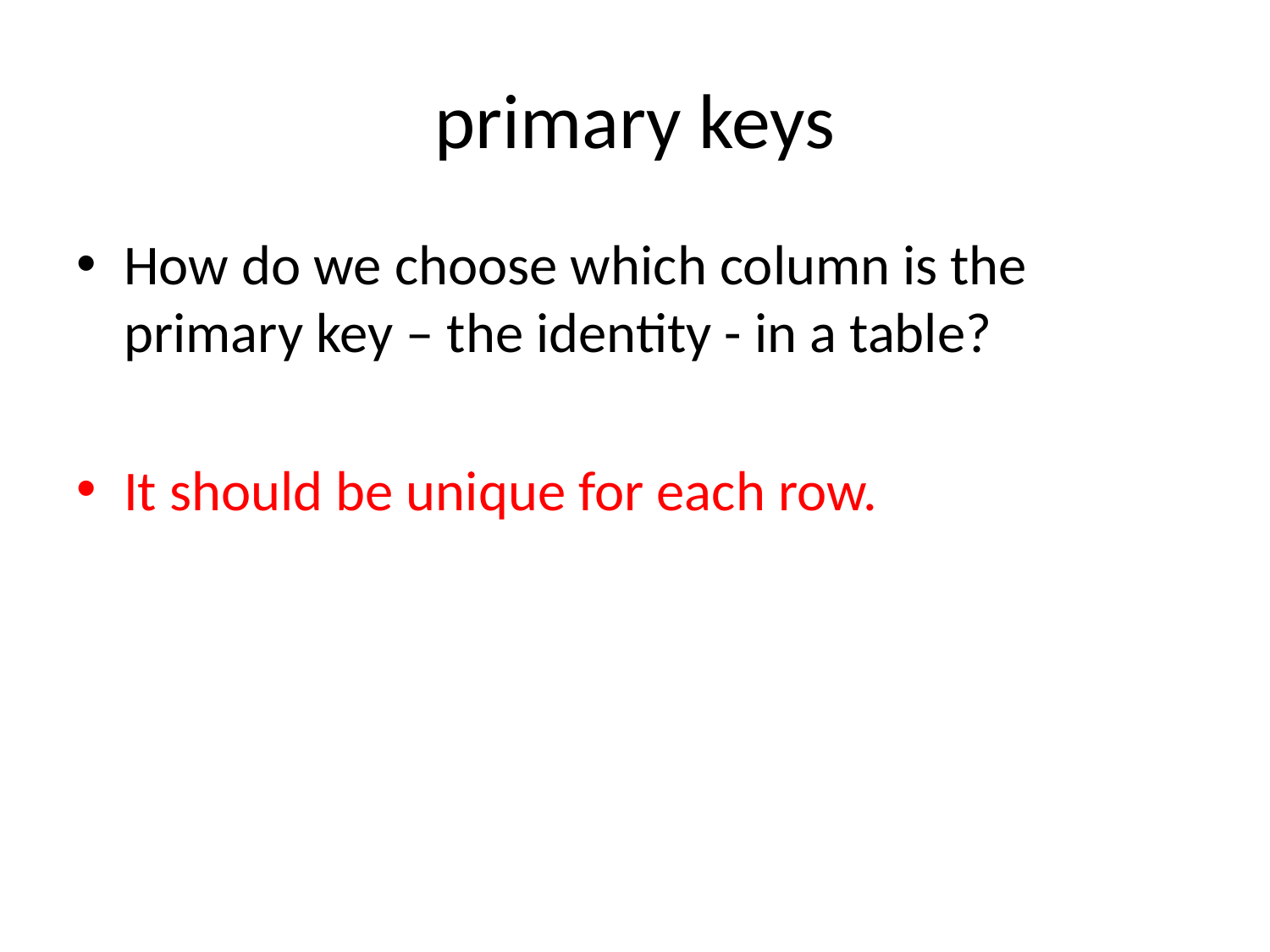

# primary keys
How do we choose which column is the primary key – the identity - in a table?

It should be unique for each row.